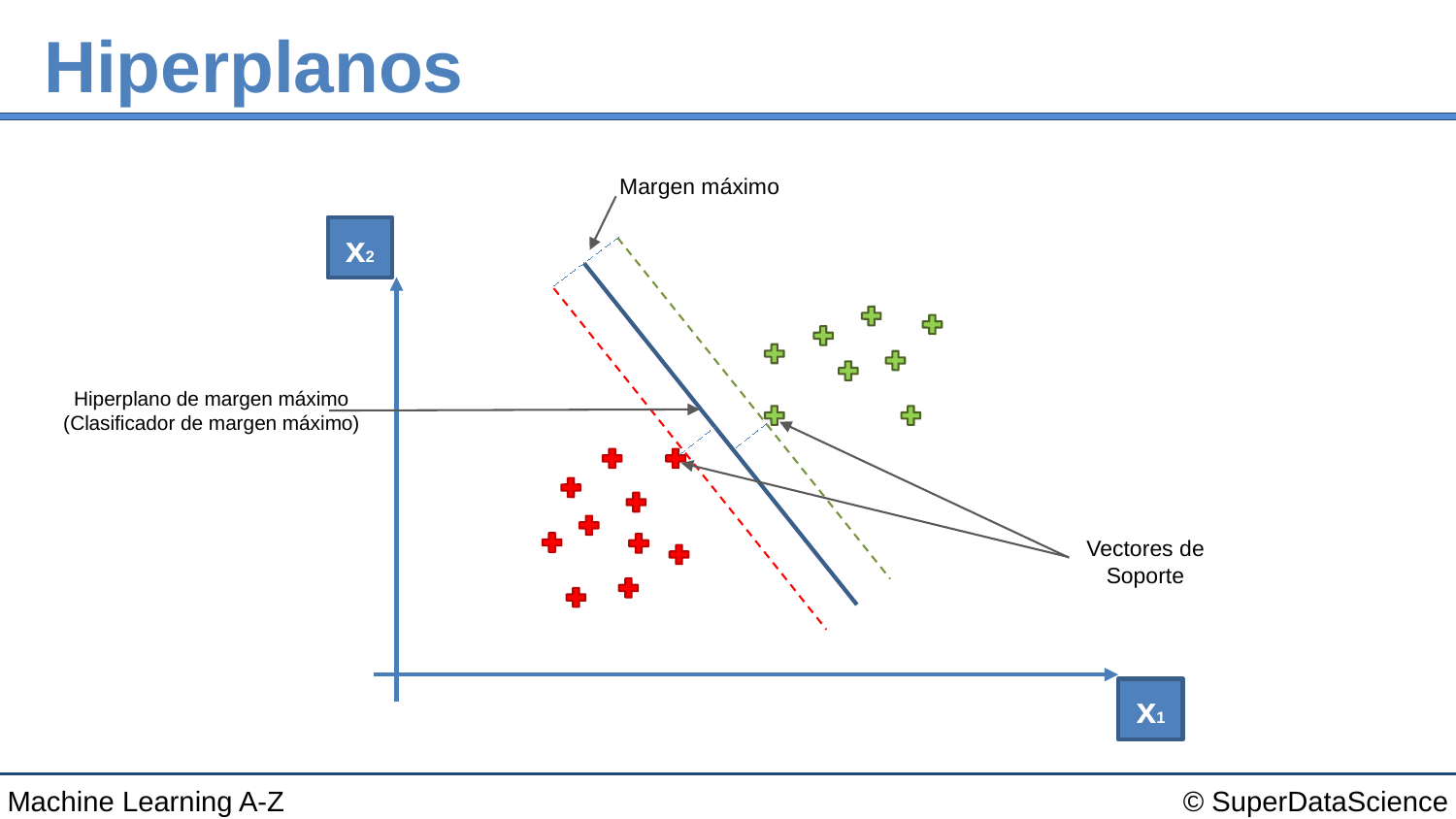

# Hiperplanos
Margen máximo

x2

Hiperplano de margen máximo
(Clasificador de margen máximo)

Vectores de Soporte

x1